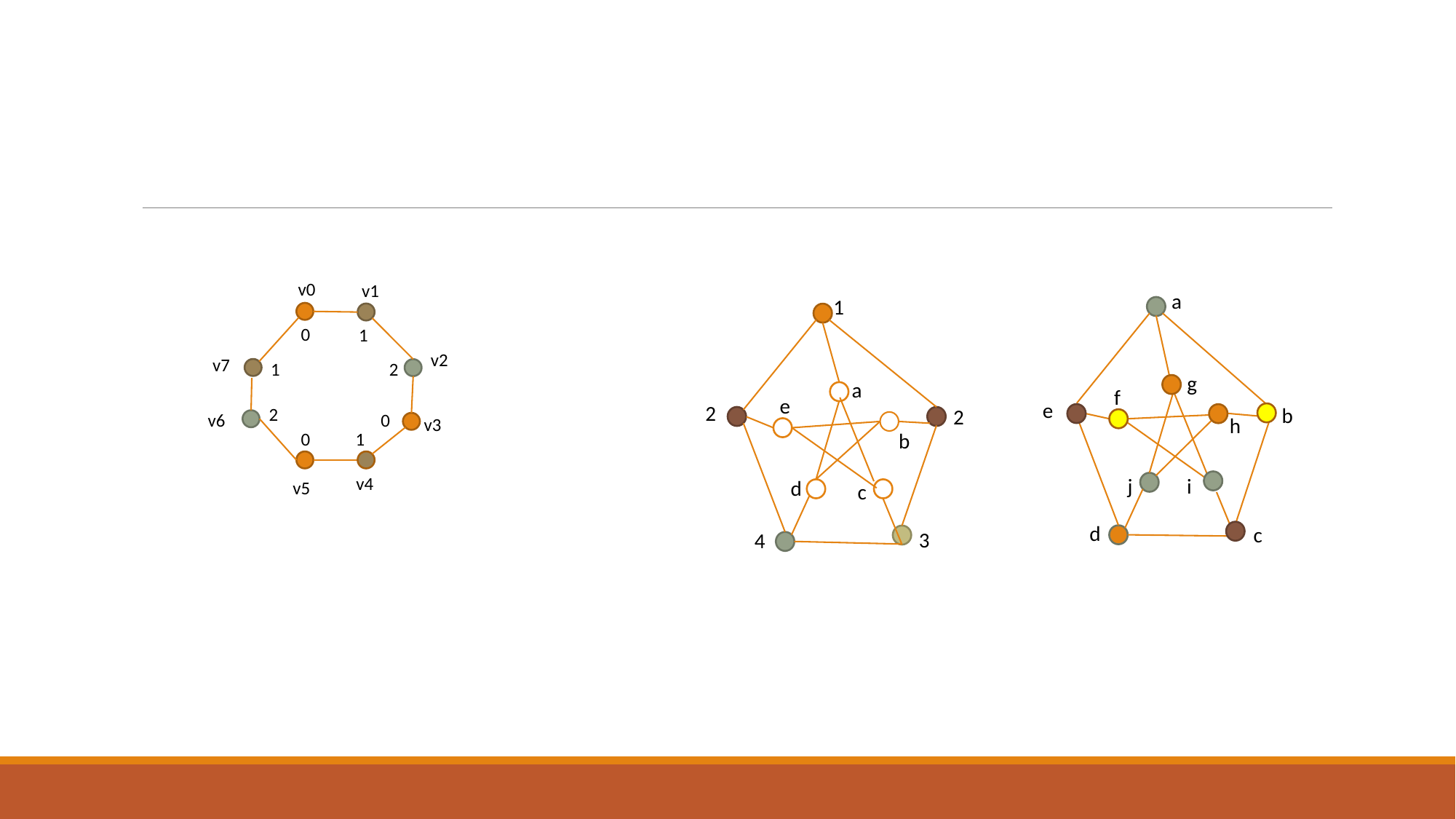

v0
v1
a
1

0
1
v2
v7
1
2

g
a

f

e
e
2
b
2
2

v6
0

h
v3

b
1
0

v4
j
i
d
v5

c

d
c
3

4